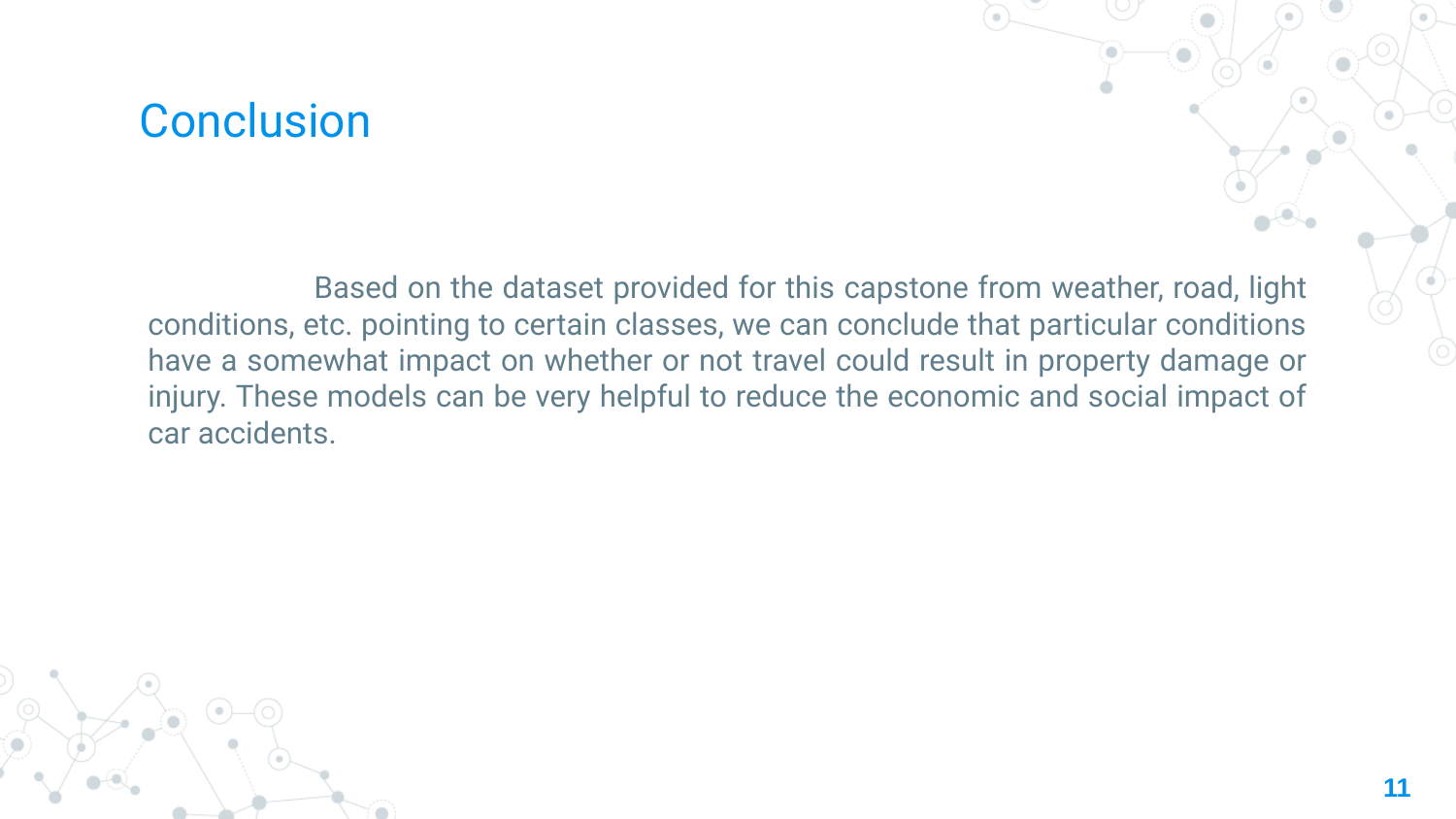

# Conclusion
                  Based on the dataset provided for this capstone from weather, road, light conditions, etc. pointing to certain classes, we can conclude that particular conditions have a somewhat impact on whether or not travel could result in property damage or injury. These models can be very helpful to reduce the economic and social impact of car accidents.

11